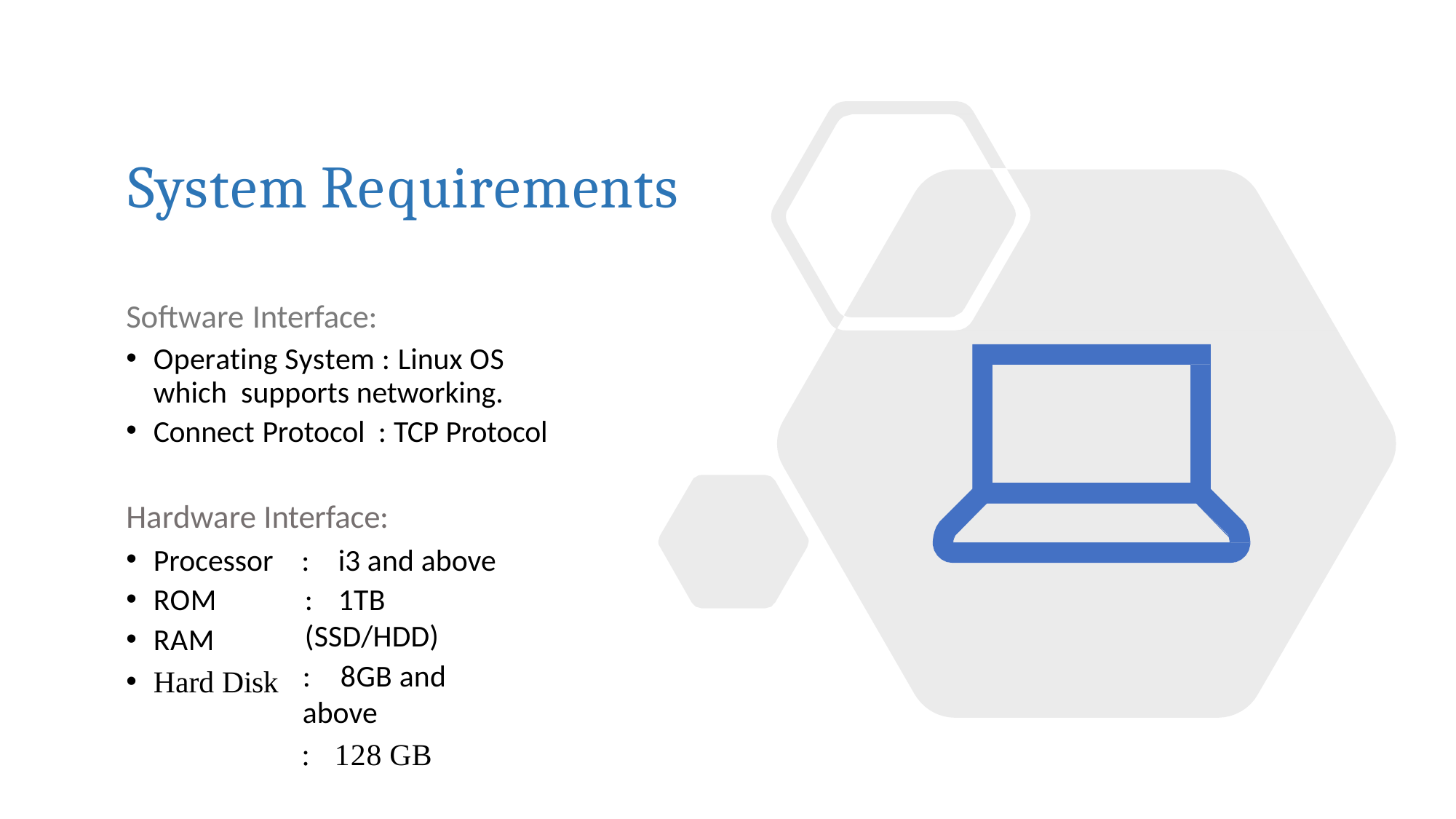

# System Requirements
Software Interface:
Operating System : Linux OS which  supports networking.
Connect Protocol : TCP Protocol

Hardware Interface:
Processor
ROM
RAM
Hard Disk
:	i3 and above
:	1TB (SSD/HDD)
:	8GB and above
:	128 GB